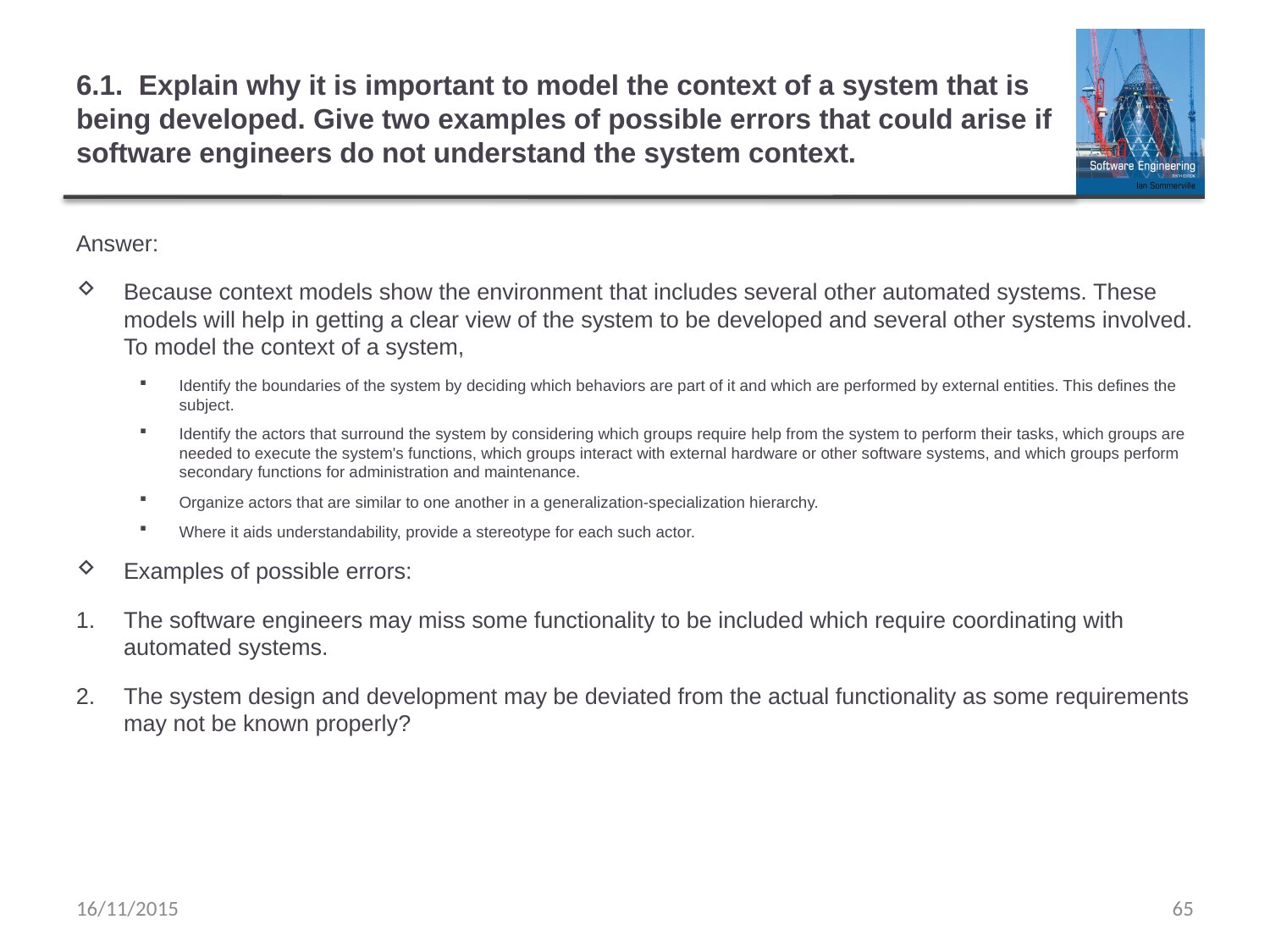

# 6.1.  Explain why it is important to model the context of a system that is being developed. Give two examples of possible errors that could arise if software engineers do not understand the system context.
Answer:
Because context models show the environment that includes several other automated systems. These models will help in getting a clear view of the system to be developed and several other systems involved. To model the context of a system,
Identify the boundaries of the system by deciding which behaviors are part of it and which are performed by external entities. This defines the subject.
Identify the actors that surround the system by considering which groups require help from the system to perform their tasks, which groups are needed to execute the system's functions, which groups interact with external hardware or other software systems, and which groups perform secondary functions for administration and maintenance.
Organize actors that are similar to one another in a generalization-specialization hierarchy.
Where it aids understandability, provide a stereotype for each such actor.
Examples of possible errors:
The software engineers may miss some functionality to be included which require coordinating with automated systems.
The system design and development may be deviated from the actual functionality as some requirements may not be known properly?
16/11/2015

65